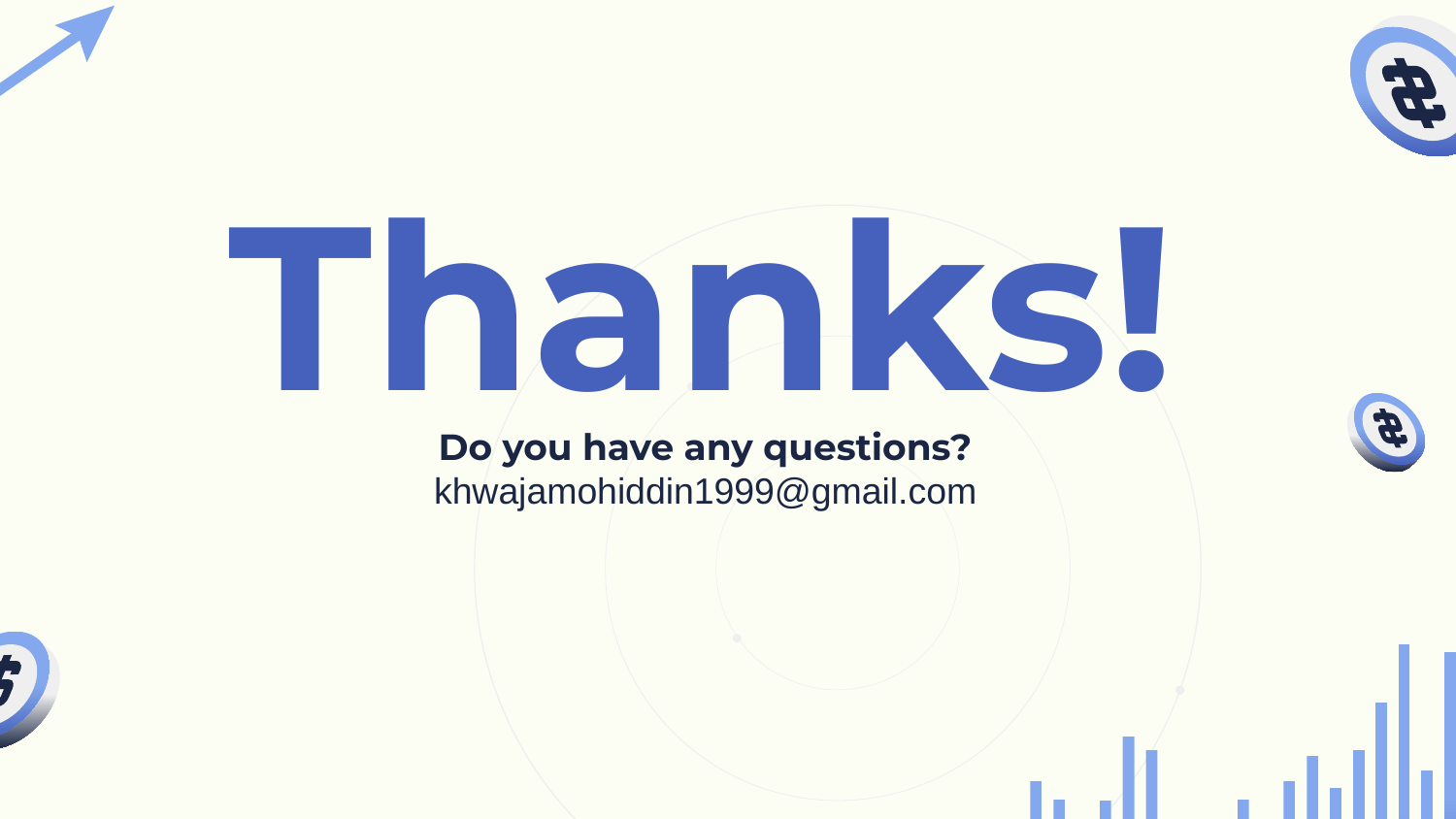

# Thanks!
Do you have any questions?
khwajamohiddin1999@gmail.com